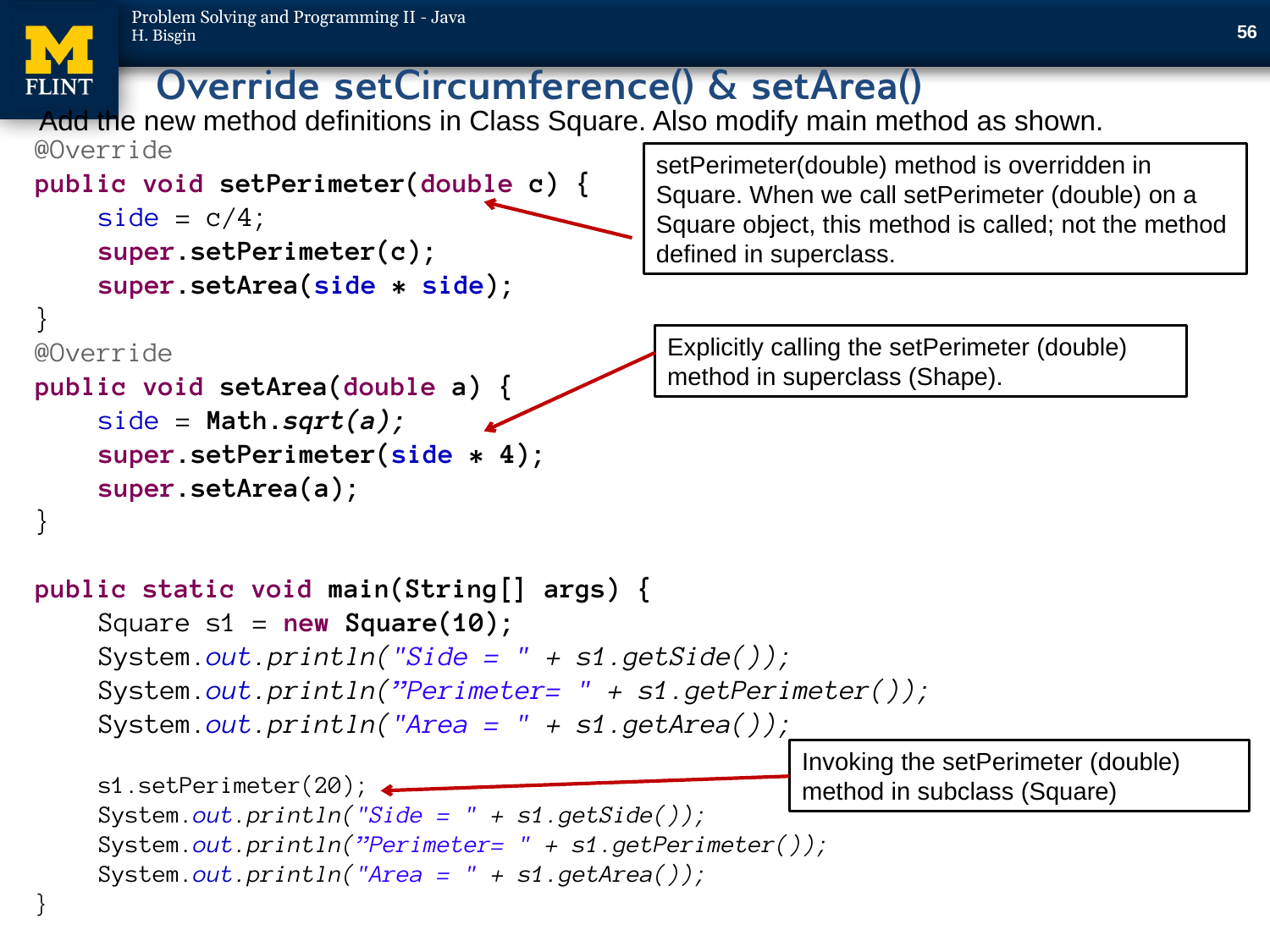

56
# Override setCircumference() & setArea()
Add the new method definitions in Class Square. Also modify main method as shown.
@Override
public void setPerimeter(double c) {
side = c/4;
super.setPerimeter(c);
super.setArea(side * side);
}
@Override
public void setArea(double a) {
side = Math.sqrt(a);
super.setPerimeter(side * 4);
super.setArea(a);
}

public static void main(String[] args) {
Square s1 = new Square(10);
System.out.println("Side = " + s1.getSide());
System.out.println(”Perimeter= " + s1.getPerimeter());
System.out.println("Area = " + s1.getArea());

s1.setPerimeter(20);
System.out.println("Side = " + s1.getSide());
System.out.println(”Perimeter= " + s1.getPerimeter());
System.out.println("Area = " + s1.getArea());
}
setPerimeter(double) method is overridden in Square. When we call setPerimeter (double) on a Square object, this method is called; not the method defined in superclass.
Explicitly calling the setPerimeter (double) method in superclass (Shape).
Invoking the setPerimeter (double) method in subclass (Square)